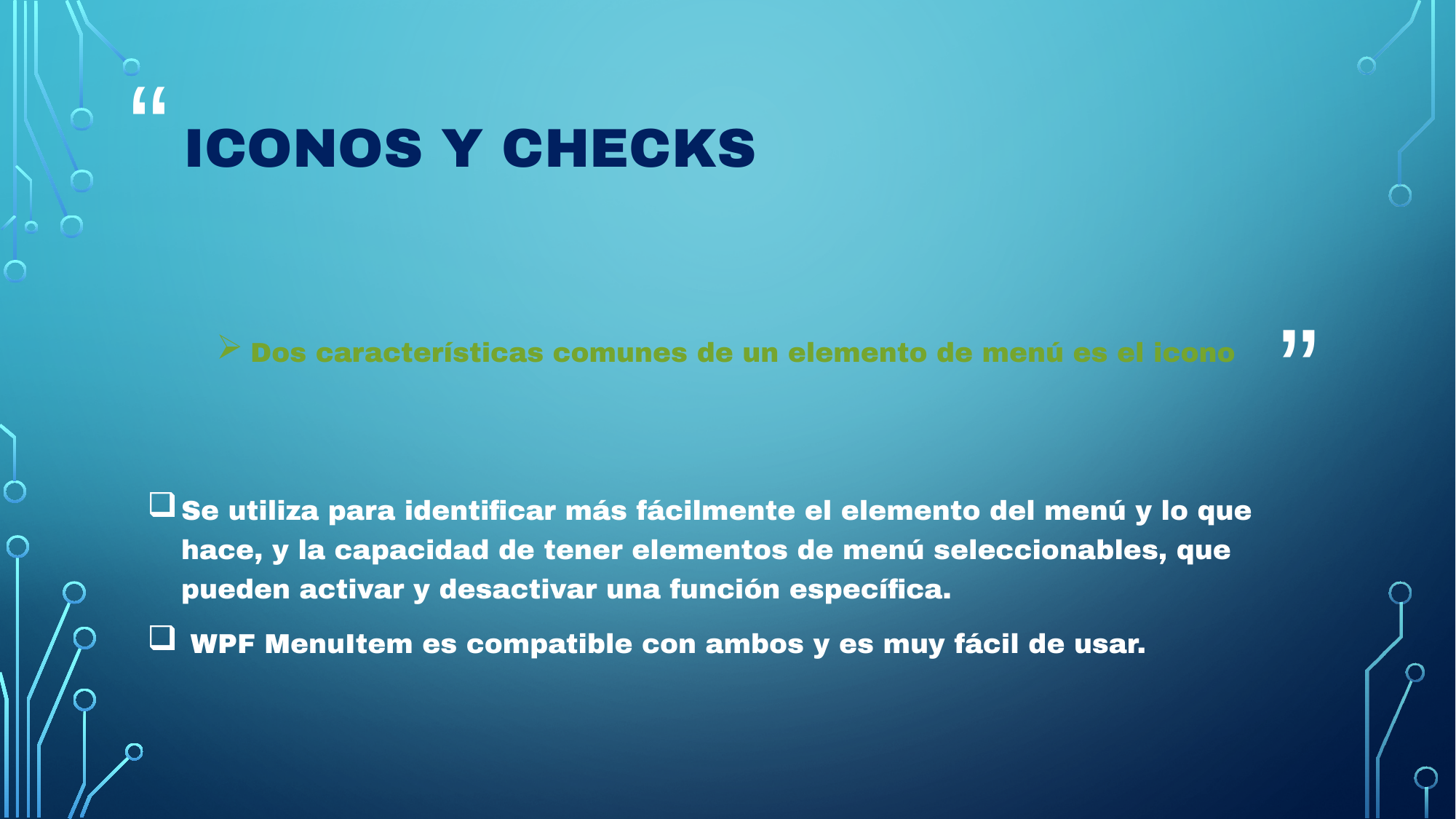

# Iconos y checks
Dos características comunes de un elemento de menú es el icono
Se utiliza para identificar más fácilmente el elemento del menú y lo que hace, y la capacidad de tener elementos de menú seleccionables, que pueden activar y desactivar una función específica.
 WPF MenuItem es compatible con ambos y es muy fácil de usar.